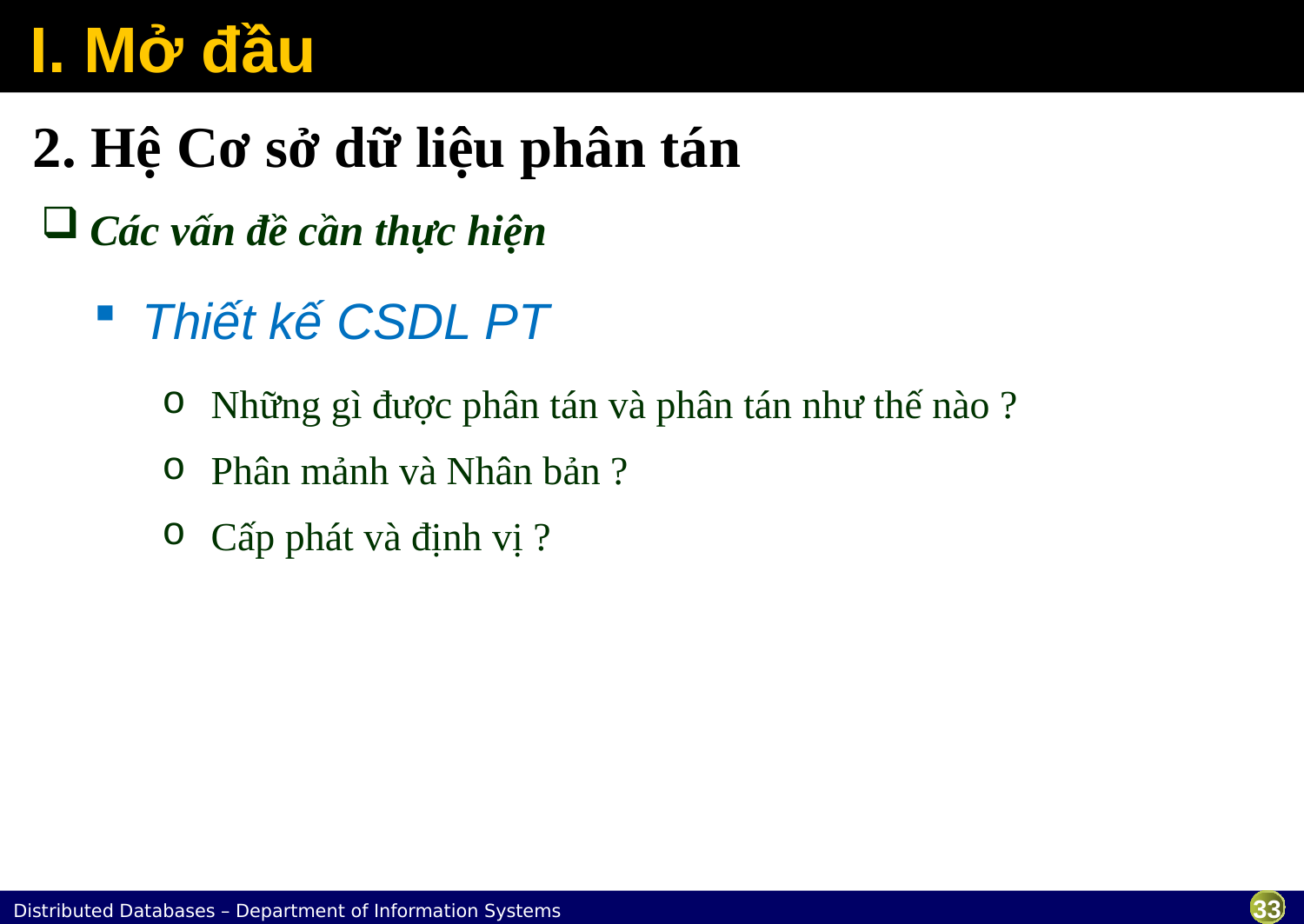

# I. Mở đầu
2. Hệ Cơ sở dữ liệu phân tán
Các vấn đề cần thực hiện
Thiết kế CSDL PT
Những gì được phân tán và phân tán như thế nào ?
Phân mảnh và Nhân bản ?
Cấp phát và định vị ?
File 2
program 3
File 3